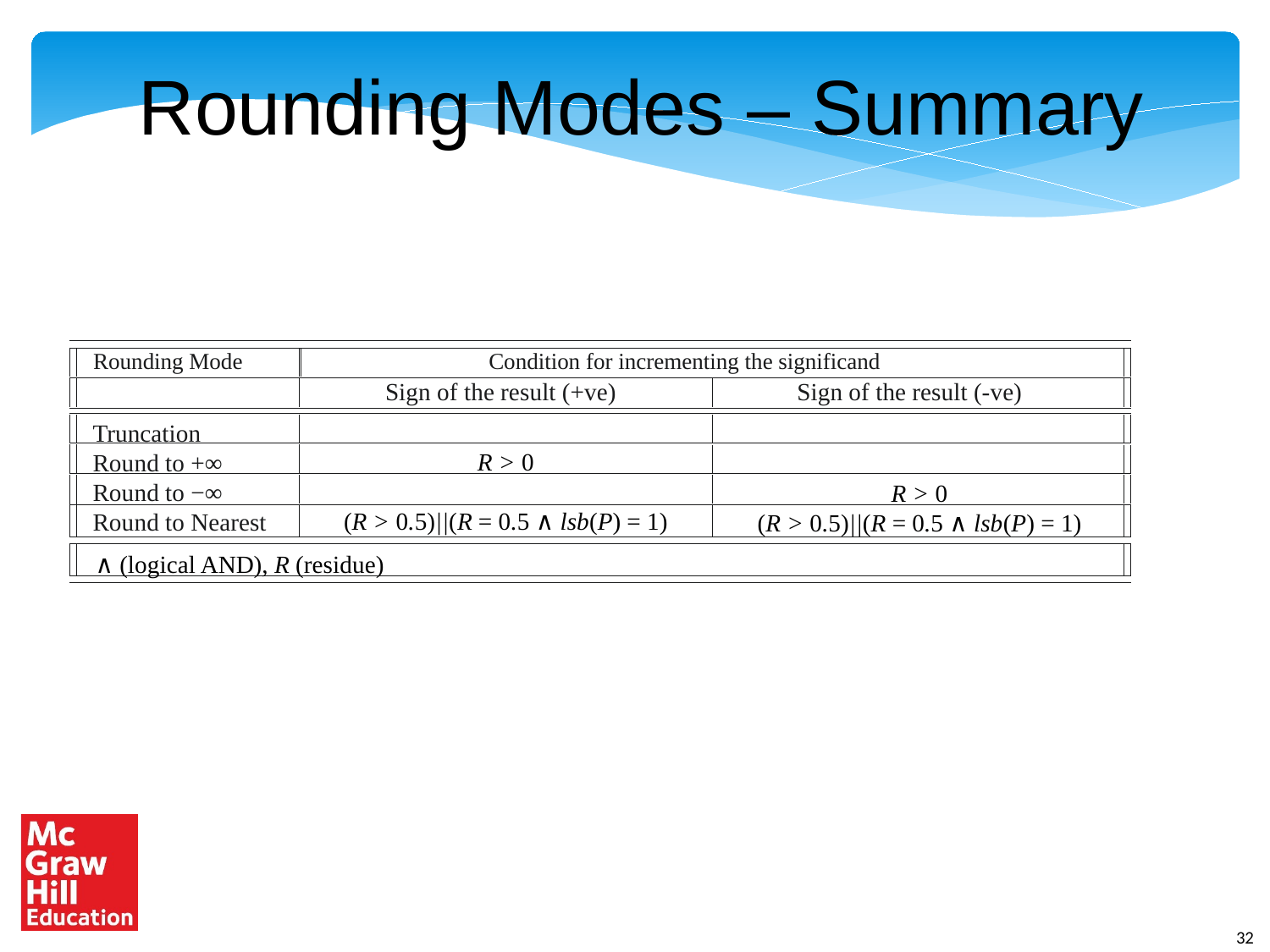

Rounding Modes – Summary

Rounding Mode
Condition for incrementing the significand

Sign of the result (+ve)
Sign of the result (-ve)

Truncation
Round to +∞
Round to −∞
Round to Nearest

R > 0

(R > 0.5)||(R = 0.5 ∧ lsb(P) = 1)
R > 0
(R > 0.5)||(R = 0.5 ∧ lsb(P) = 1)

∧ (logical AND), R (residue)